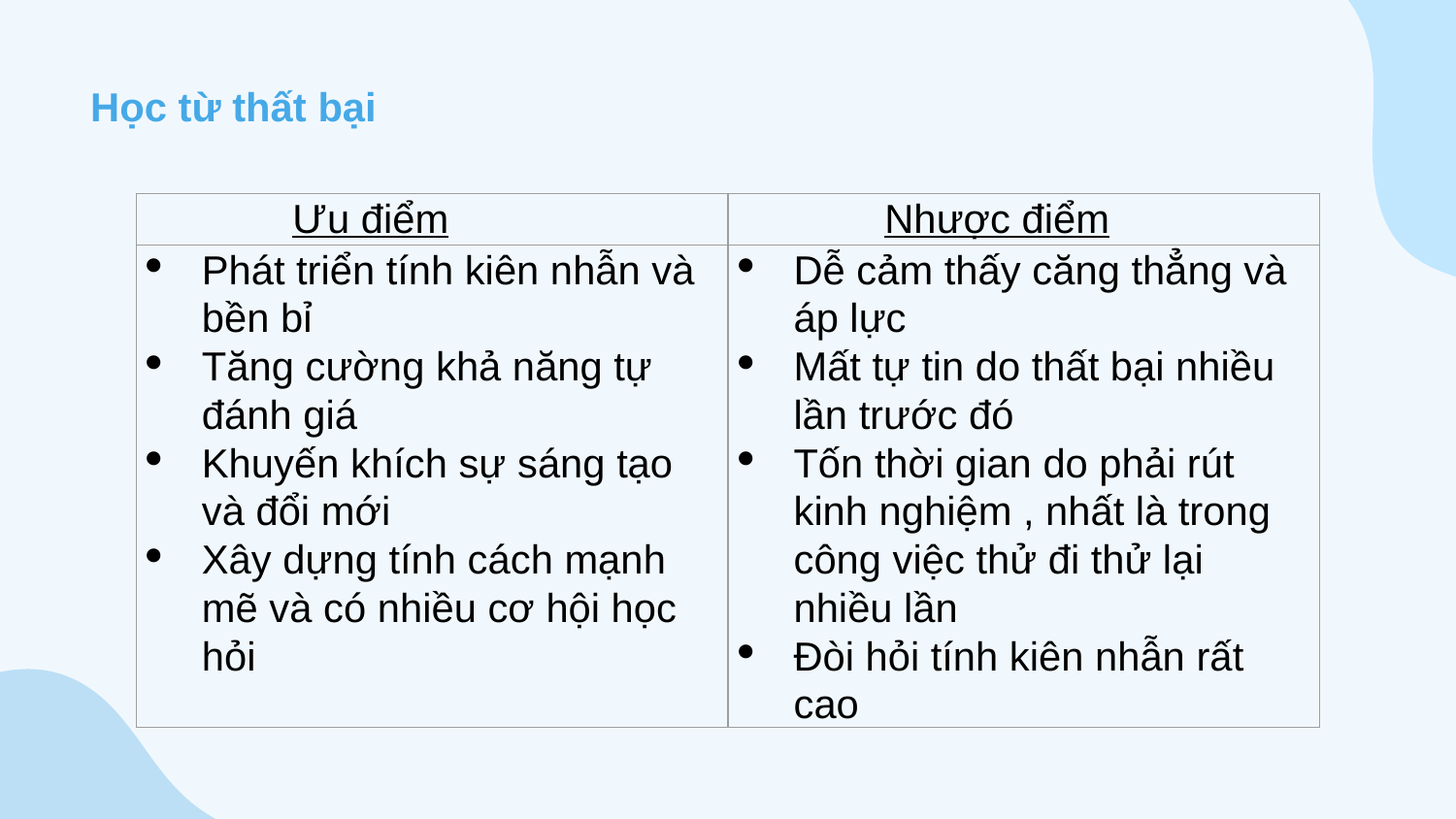

Học từ thất bại
| Ưu điểm | Nhược điểm |
| --- | --- |
| Phát triển tính kiên nhẫn và bền bỉ Tăng cường khả năng tự đánh giá Khuyến khích sự sáng tạo và đổi mới Xây dựng tính cách mạnh mẽ và có nhiều cơ hội học hỏi | Dễ cảm thấy căng thẳng và áp lực Mất tự tin do thất bại nhiều lần trước đó Tốn thời gian do phải rút kinh nghiệm , nhất là trong công việc thử đi thử lại nhiều lần Đòi hỏi tính kiên nhẫn rất cao |